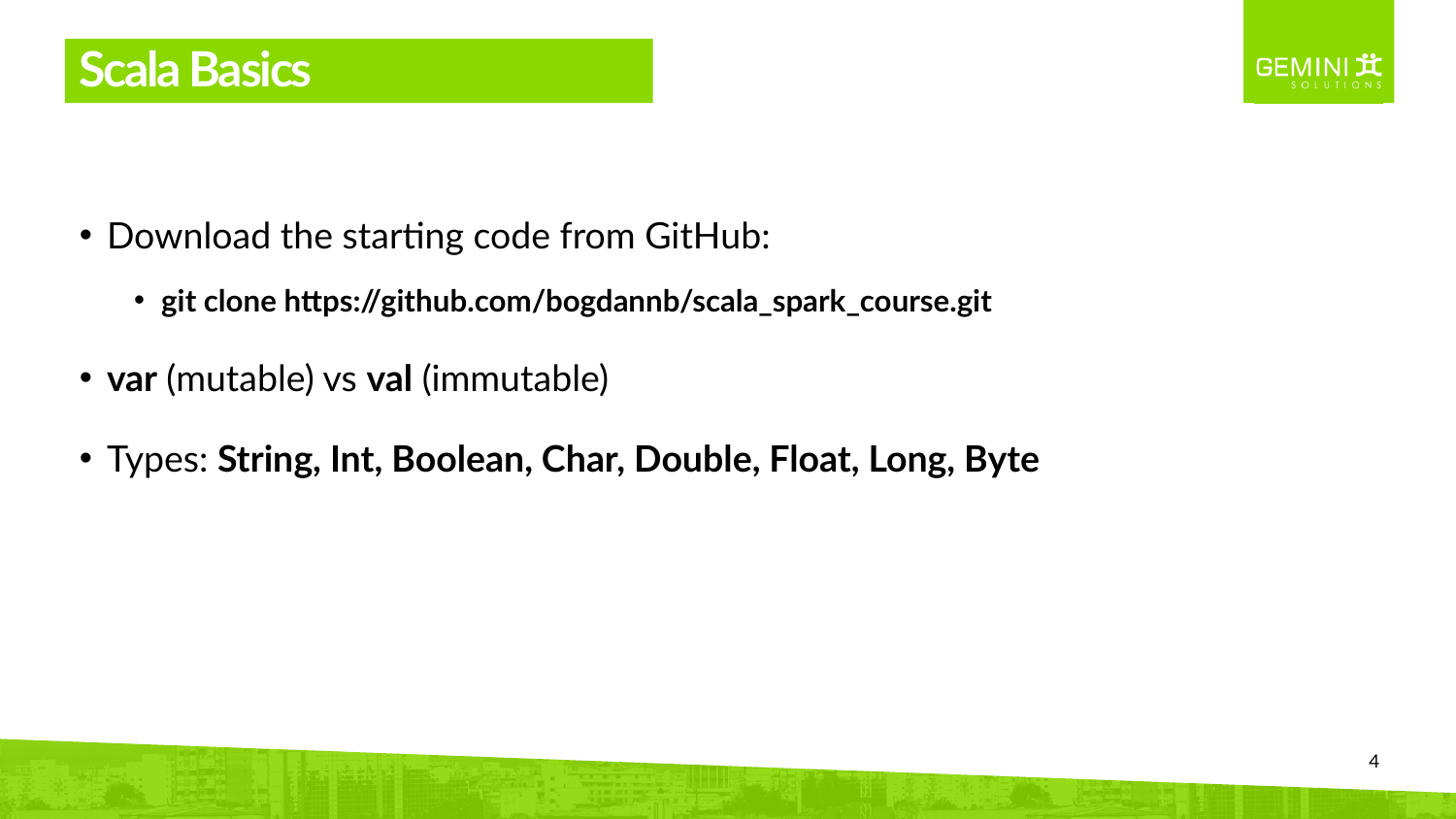

# Scala Basics
Download the starting code from GitHub:
git clone https://github.com/bogdannb/scala_spark_course.git
var (mutable) vs val (immutable)
Types: String, Int, Boolean, Char, Double, Float, Long, Byte
4